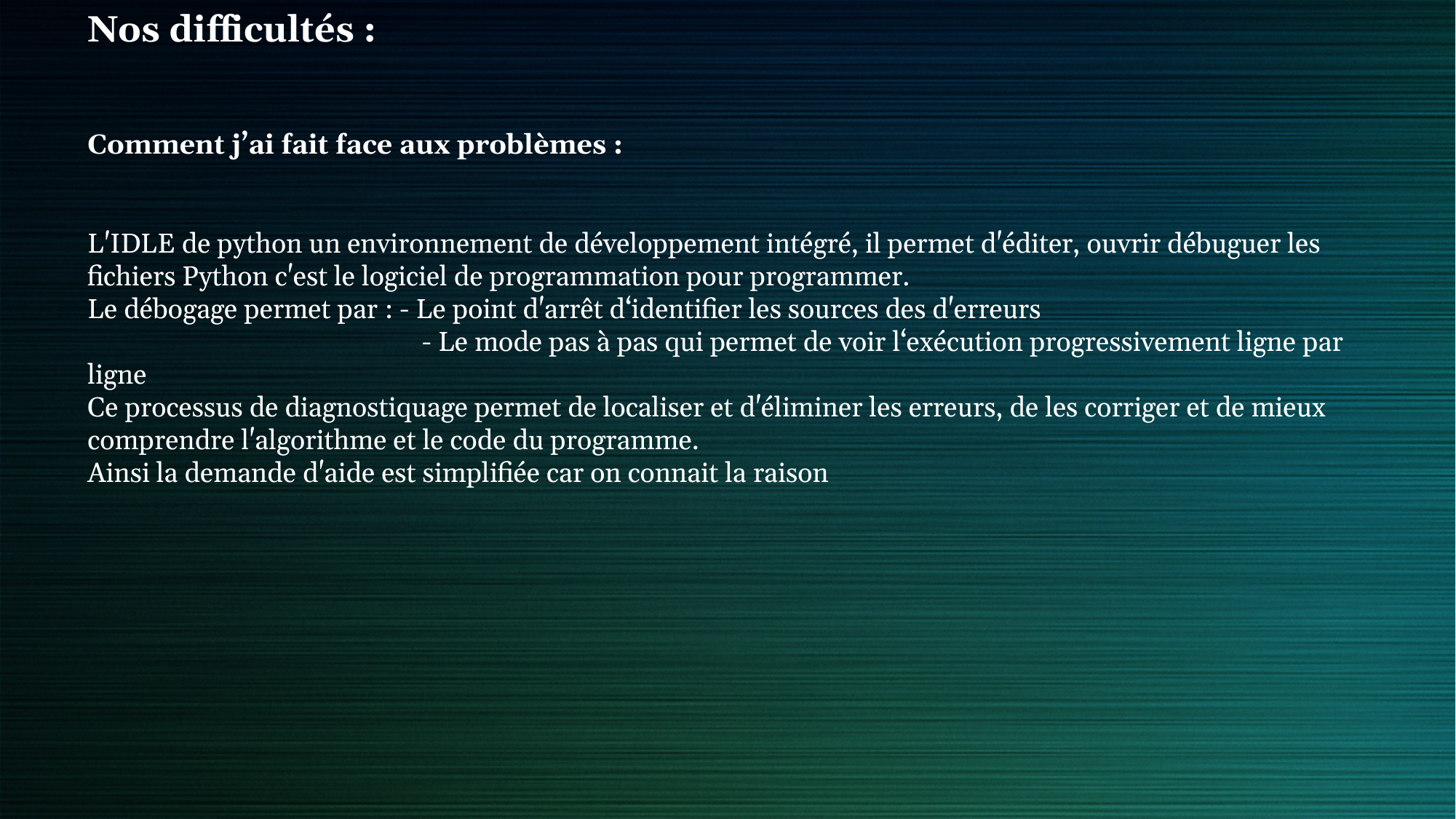

Nos difficultés :
Comment j’ai fait face aux problèmes :

L'IDLE de python un environnement de développement intégré, il permet d'éditer, ouvrir débuguer les fichiers Python c'est le logiciel de programmation pour programmer.
Le débogage permet par : - Le point d'arrêt d‘identifier les sources des d'erreurs
			 - Le mode pas à pas qui permet de voir l‘exécution progressivement ligne par ligne
Ce processus de diagnostiquage permet de localiser et d'éliminer les erreurs, de les corriger et de mieux comprendre l'algorithme et le code du programme.
Ainsi la demande d'aide est simplifiée car on connait la raison